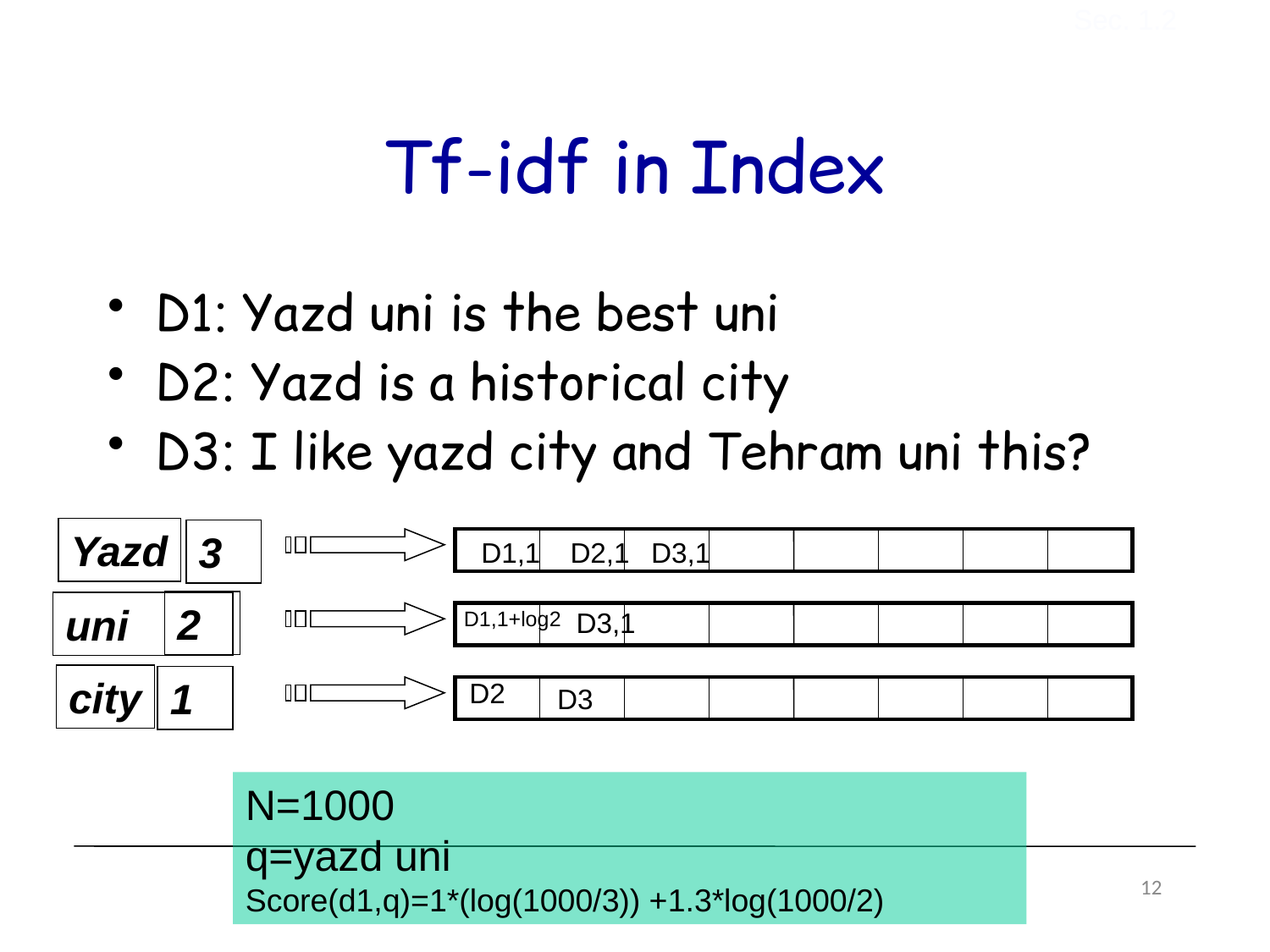

Sec. 1.2
# Tf-idf in Index
D1: Yazd uni is the best uni
D2: Yazd is a historical city
D3: I like yazd city and Tehram uni this?
Yazd

D1,1

D2,1
D3,1
3

2
uni

D1,1+log2
D3,1

city
1
D2
D3

N=1000
q=yazd uni
Score(d1,q)=1*(log(1000/3)) +1.3*log(1000/2)
12